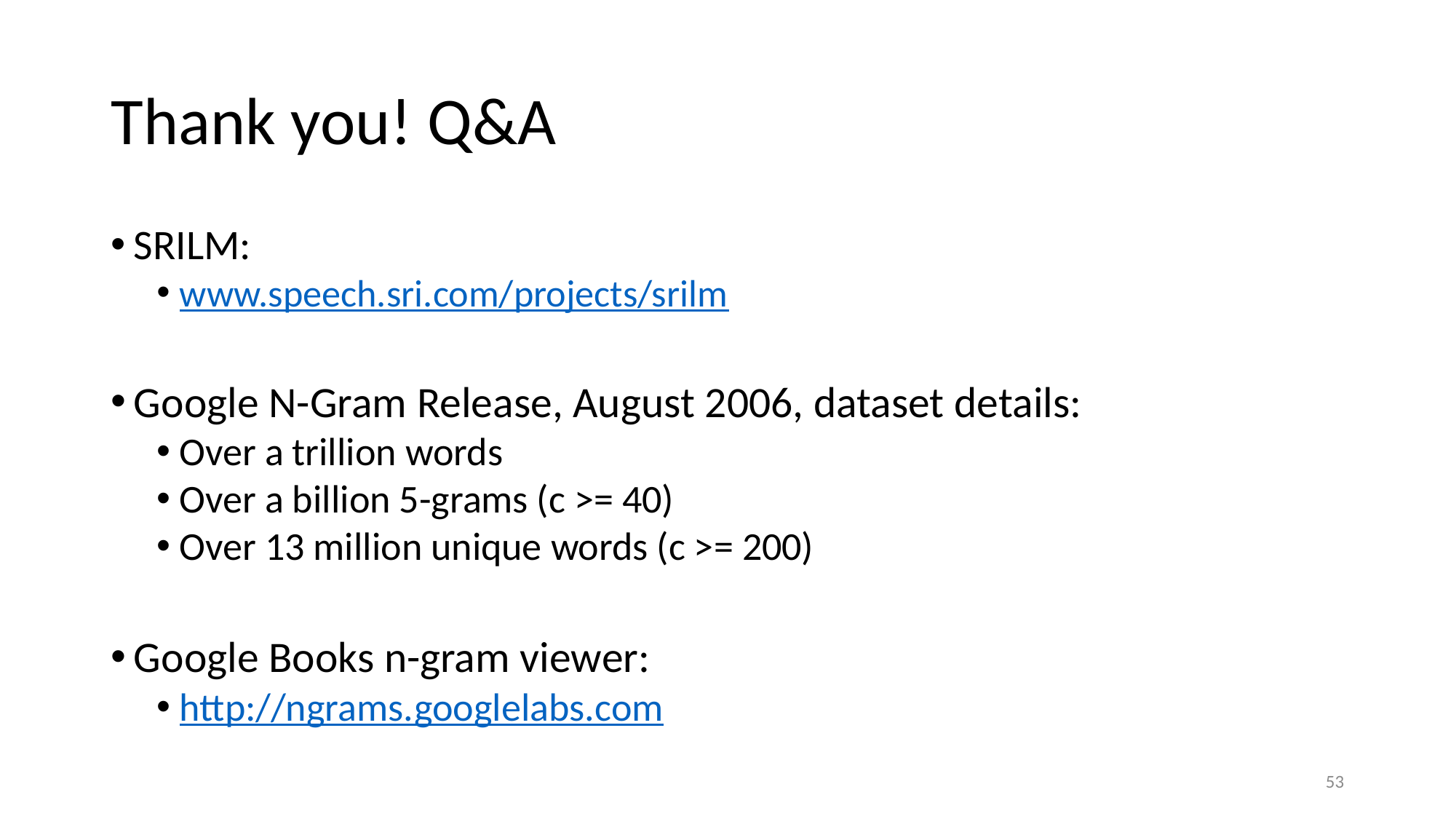

# Thank you! Q&A
SRILM:
www.speech.sri.com/projects/srilm

Google N-Gram Release, August 2006, dataset details:
Over a trillion words
Over a billion 5-grams (c >= 40)
Over 13 million unique words (c >= 200)

Google Books n-gram viewer:
http://ngrams.googlelabs.com

53